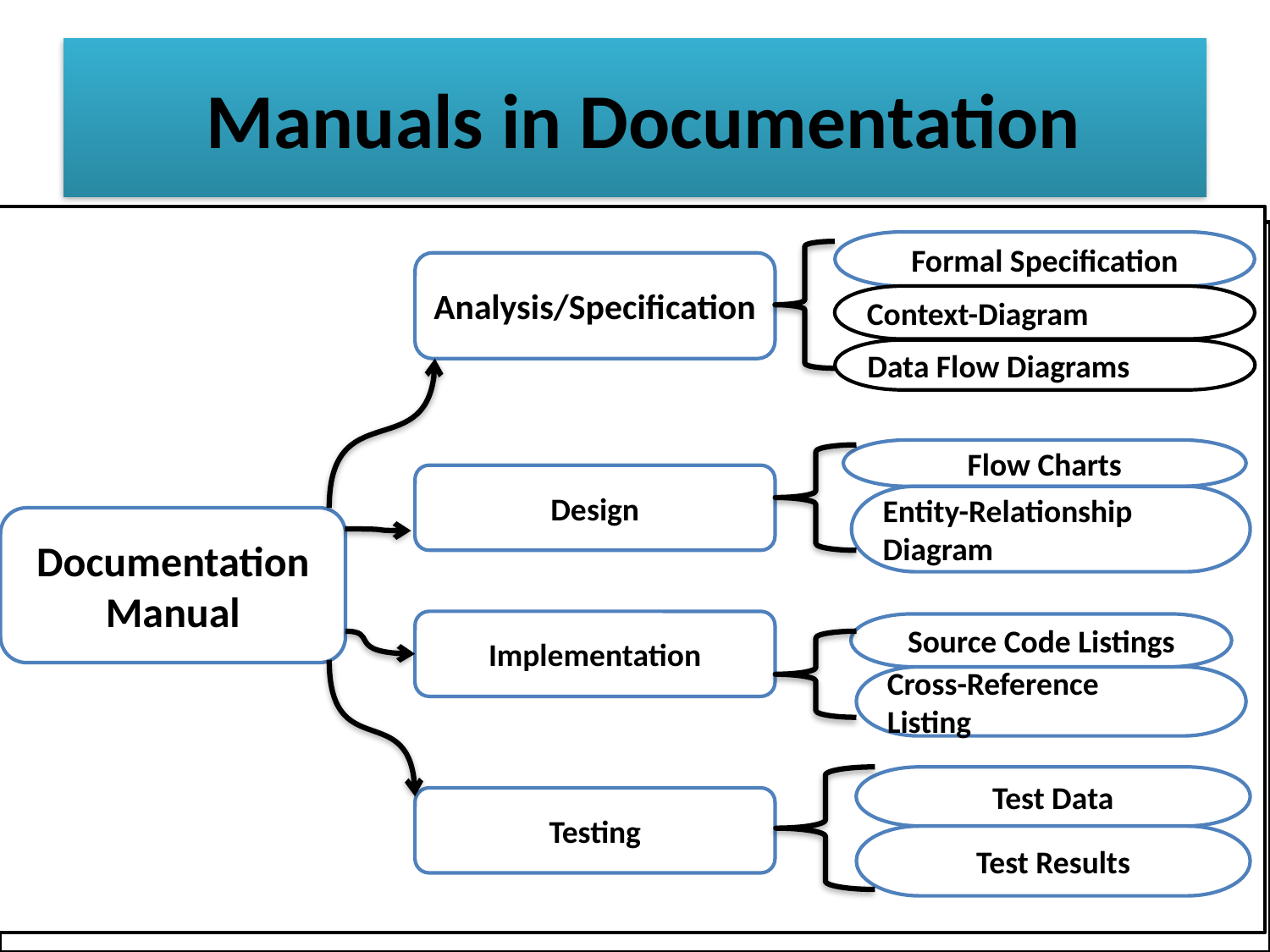

# Manuals in Documentation

Formal Specification

Analysis/Specification

Context-Diagram

Data Flow Diagrams

Flow Charts

Design
Entity-Relationship
Diagram
Documentation Manual
Implementation
Source Code Listings

Cross-Reference
Listing

Test Data
Testing
Test Results